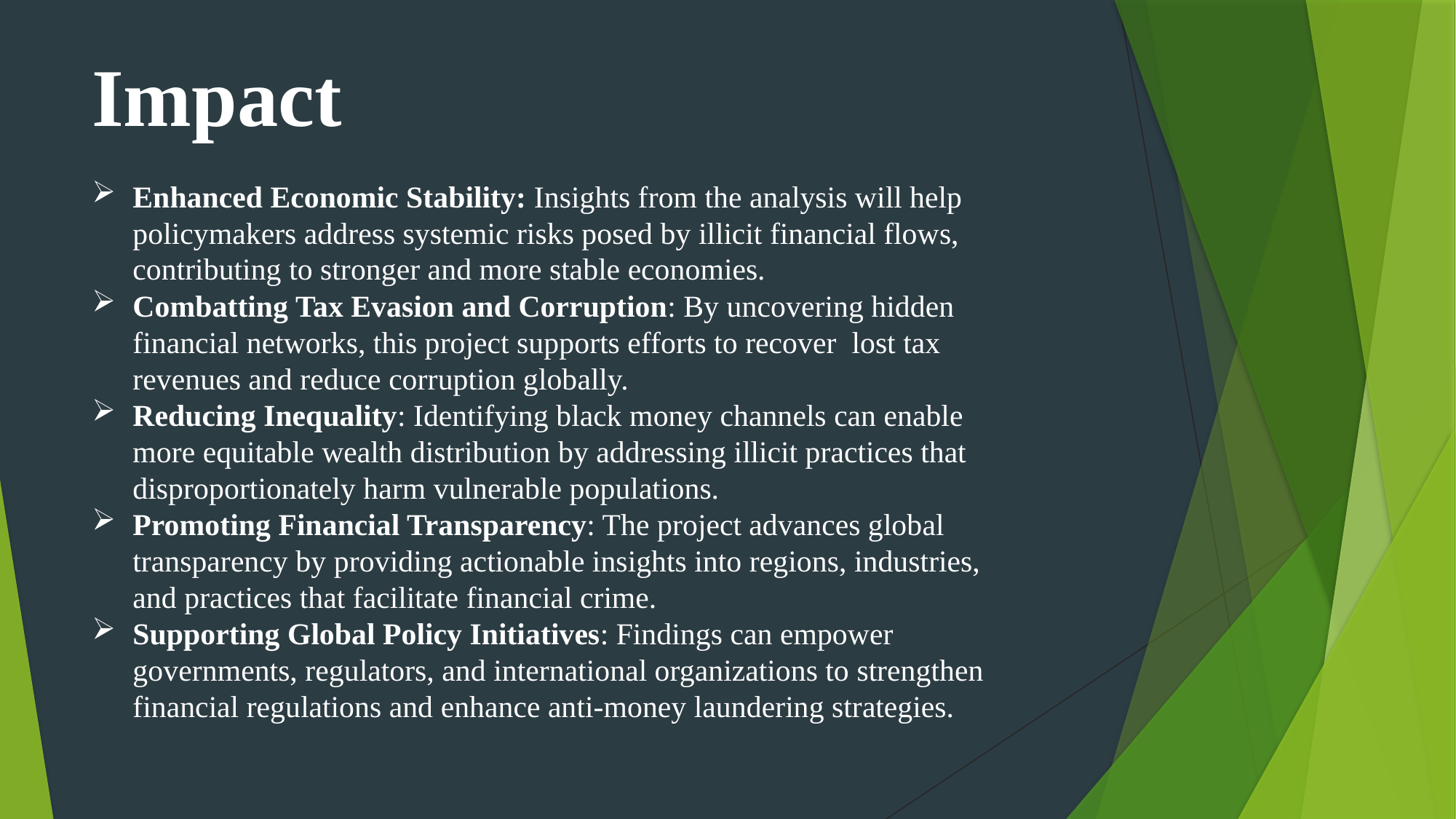

# Impact
Enhanced Economic Stability: Insights from the analysis will help policymakers address systemic risks posed by illicit financial flows, contributing to stronger and more stable economies.
Combatting Tax Evasion and Corruption: By uncovering hidden financial networks, this project supports efforts to recover  lost tax revenues and reduce corruption globally.
Reducing Inequality: Identifying black money channels can enable more equitable wealth distribution by addressing illicit practices that disproportionately harm vulnerable populations.
Promoting Financial Transparency: The project advances global transparency by providing actionable insights into regions, industries, and practices that facilitate financial crime.
Supporting Global Policy Initiatives: Findings can empower governments, regulators, and international organizations to strengthen financial regulations and enhance anti-money laundering strategies.